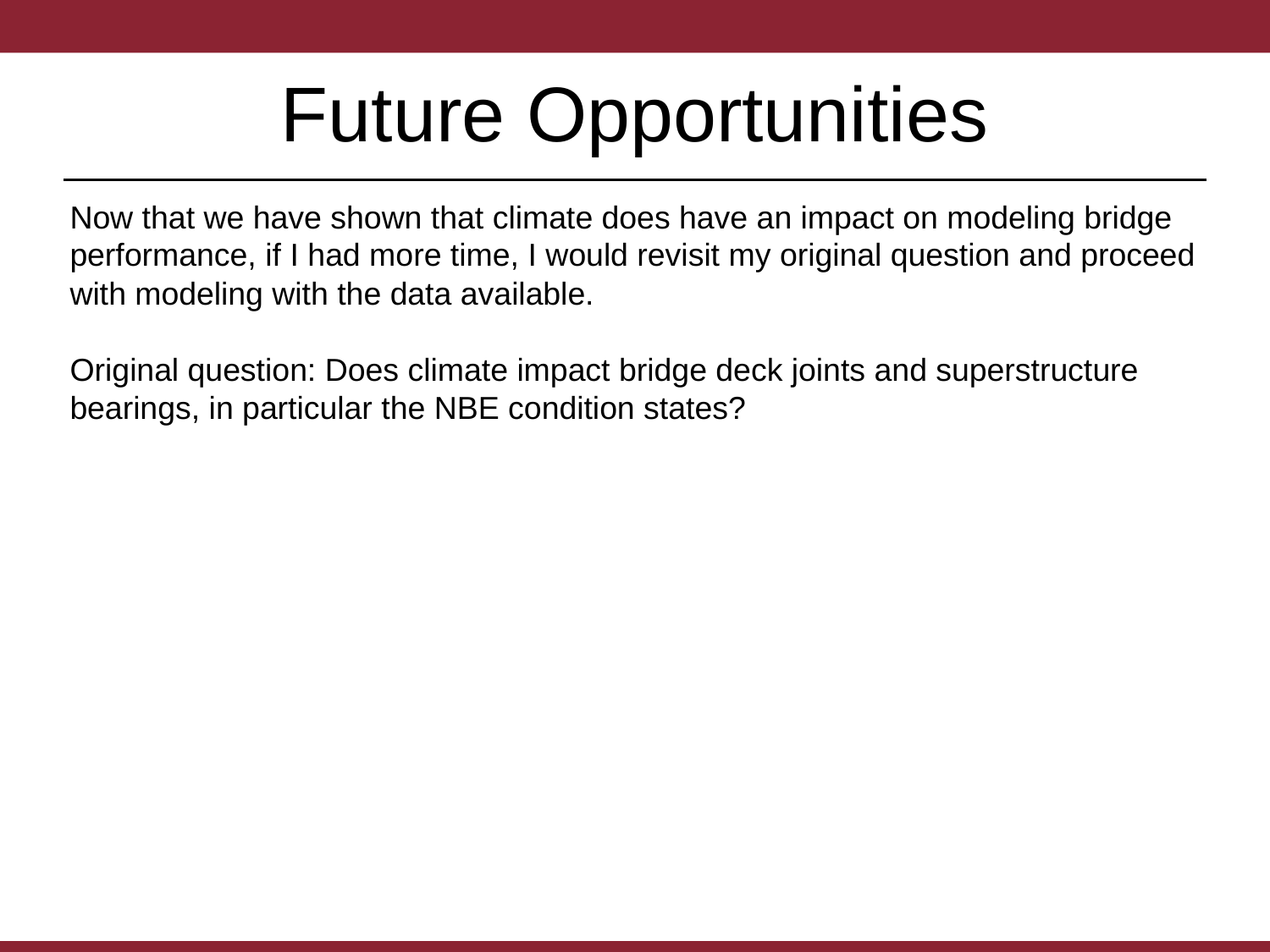

# Future Opportunities
Now that we have shown that climate does have an impact on modeling bridge performance, if I had more time, I would revisit my original question and proceed with modeling with the data available.

Original question: Does climate impact bridge deck joints and superstructure bearings, in particular the NBE condition states?